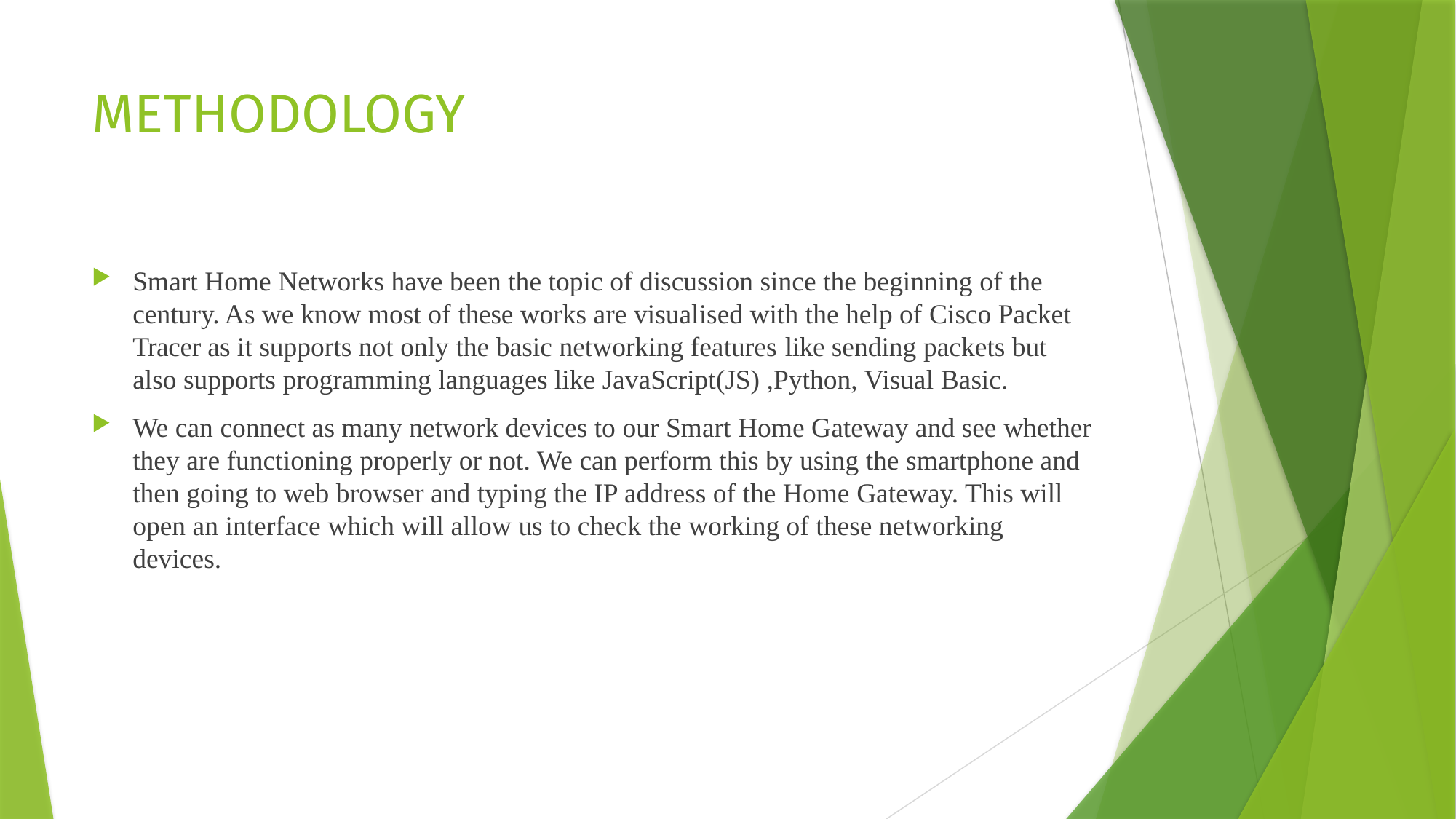

# METHODOLOGY
Smart Home Networks have been the topic of discussion since the beginning of the century. As we know most of these works are visualised with the help of Cisco Packet Tracer as it supports not only the basic networking features like sending packets but also supports programming languages like JavaScript(JS) ,Python, Visual Basic.
We can connect as many network devices to our Smart Home Gateway and see whether they are functioning properly or not. We can perform this by using the smartphone and then going to web browser and typing the IP address of the Home Gateway. This will open an interface which will allow us to check the working of these networking devices.